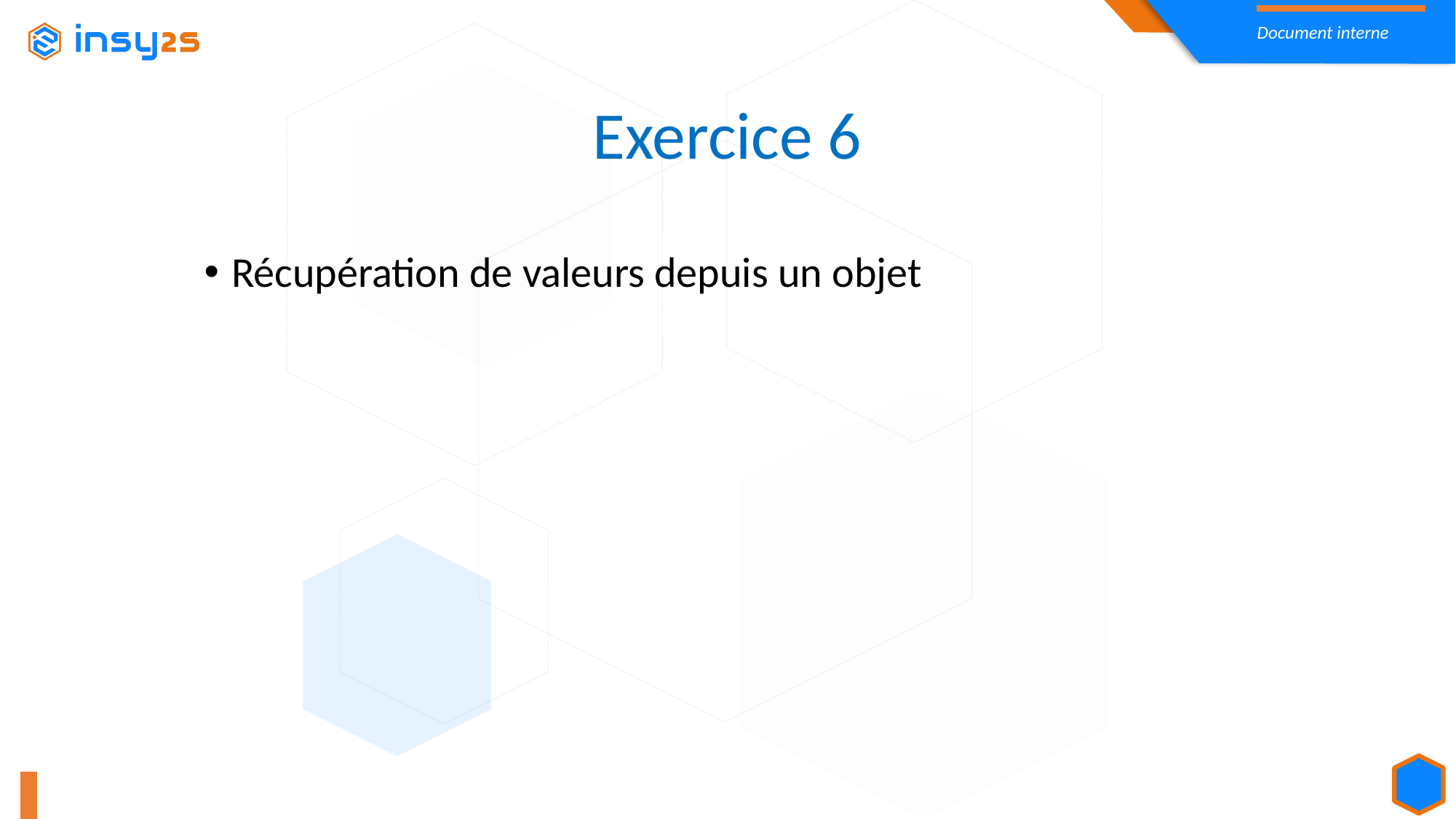

Exercice 6
Récupération de valeurs depuis un objet